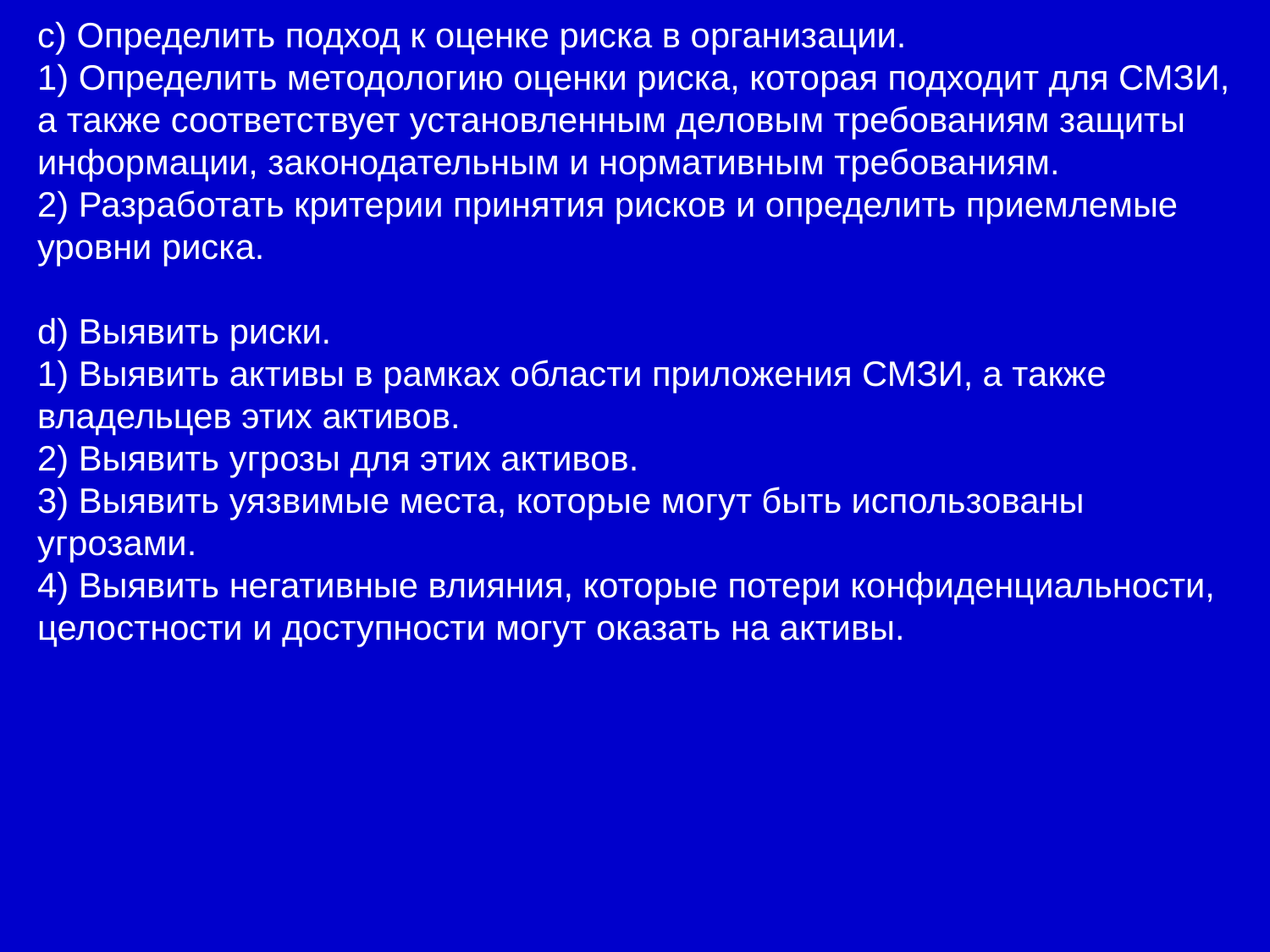

c) Определить подход к оценке риска в организации.
1) Определить методологию оценки риска, которая подходит для СМЗИ, а также соответствует установленным деловым требованиям защиты информации, законодательным и нормативным требованиям.
2) Разработать критерии принятия рисков и определить приемлемые уровни риска.

d) Выявить риски.
1) Выявить активы в рамках области приложения СМЗИ, а также владельцев этих активов.
2) Выявить угрозы для этих активов.
3) Выявить уязвимые места, которые могут быть использованы угрозами.
4) Выявить негативные влияния, которые потери конфиденциальности, целостности и доступности могут оказать на активы.